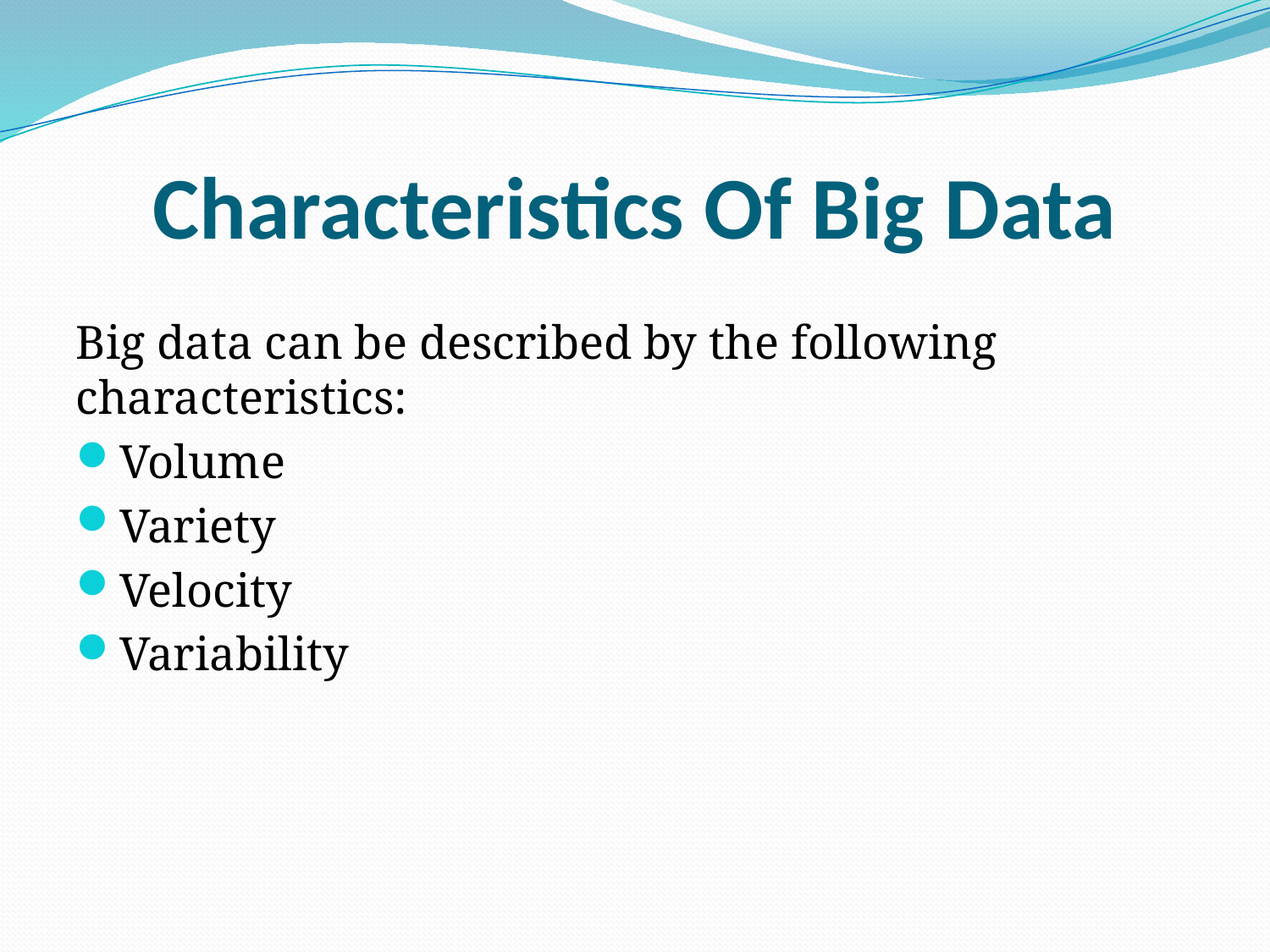

# Characteristics Of Big Data
Big data can be described by the following characteristics:
Volume
Variety
Velocity
Variability